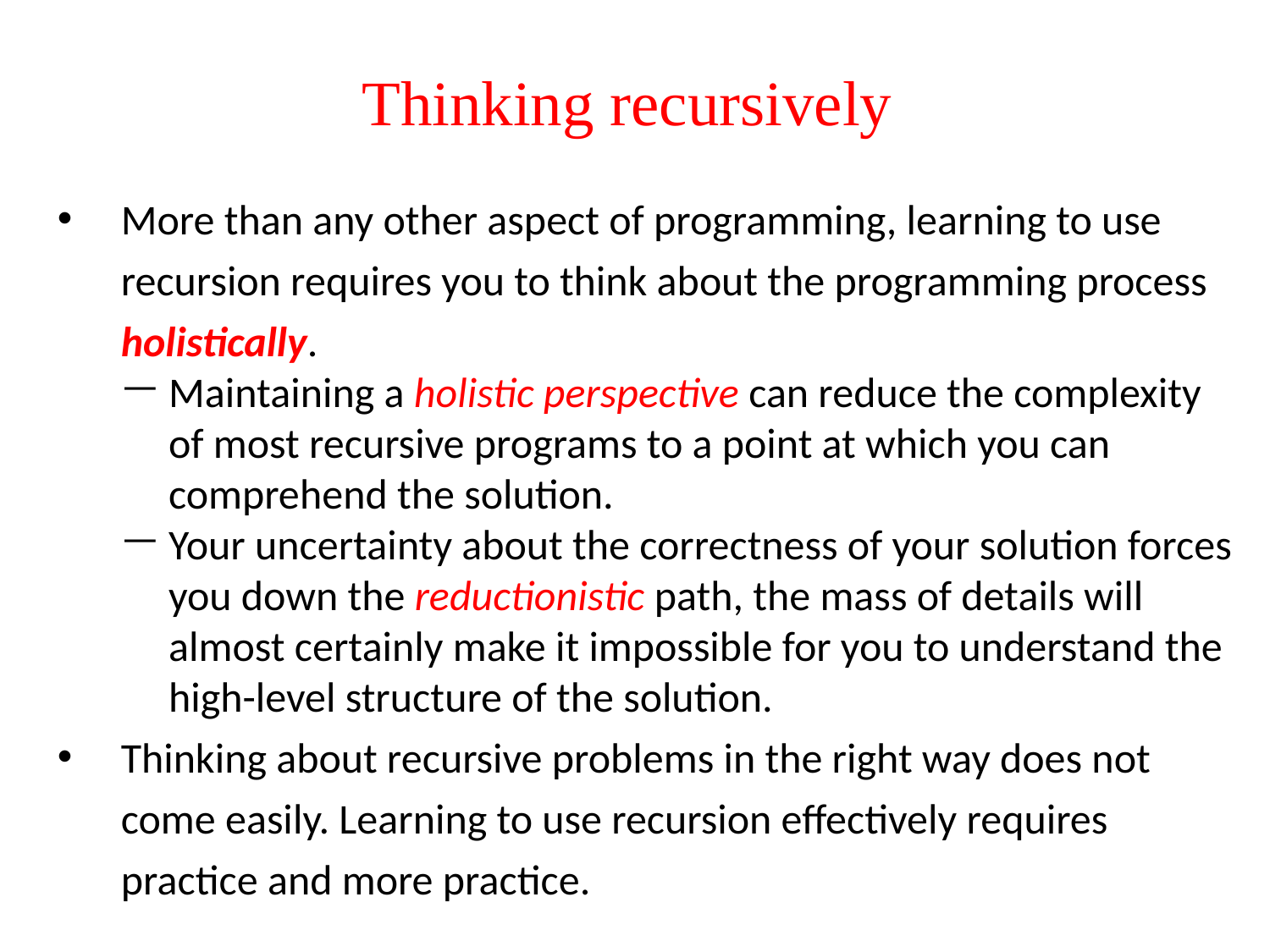

Thinking recursively
More than any other aspect of programming, learning to use recursion requires you to think about the programming process holistically.
Maintaining a holistic perspective can reduce the complexity of most recursive programs to a point at which you can comprehend the solution.
Your uncertainty about the correctness of your solution forces you down the reductionistic path, the mass of details will almost certainly make it impossible for you to understand the high-level structure of the solution.
Thinking about recursive problems in the right way does not come easily. Learning to use recursion effectively requires practice and more practice.